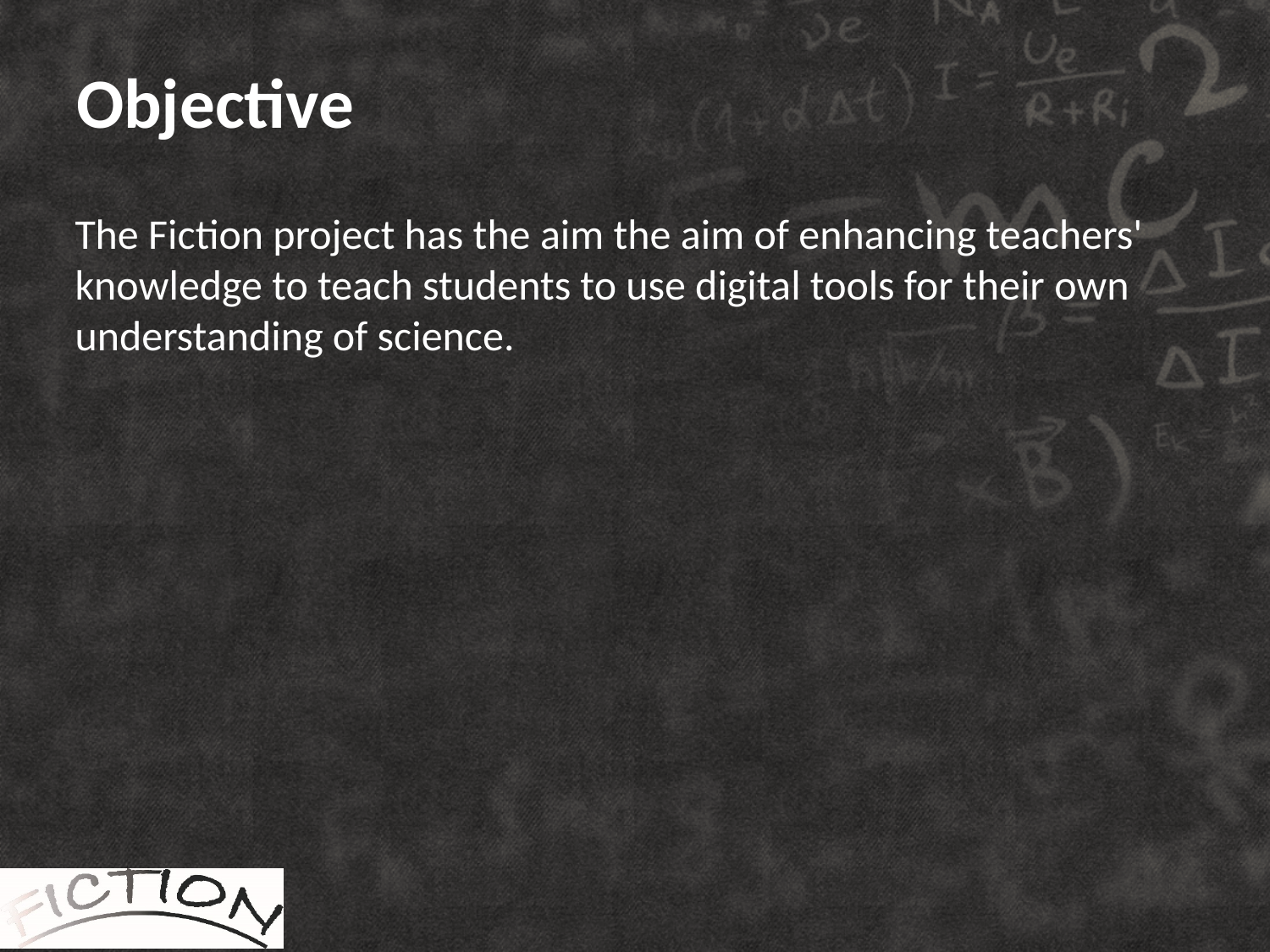

# Objective
The Fiction project has the aim the aim of enhancing teachers' knowledge to teach students to use digital tools for their own understanding of science.